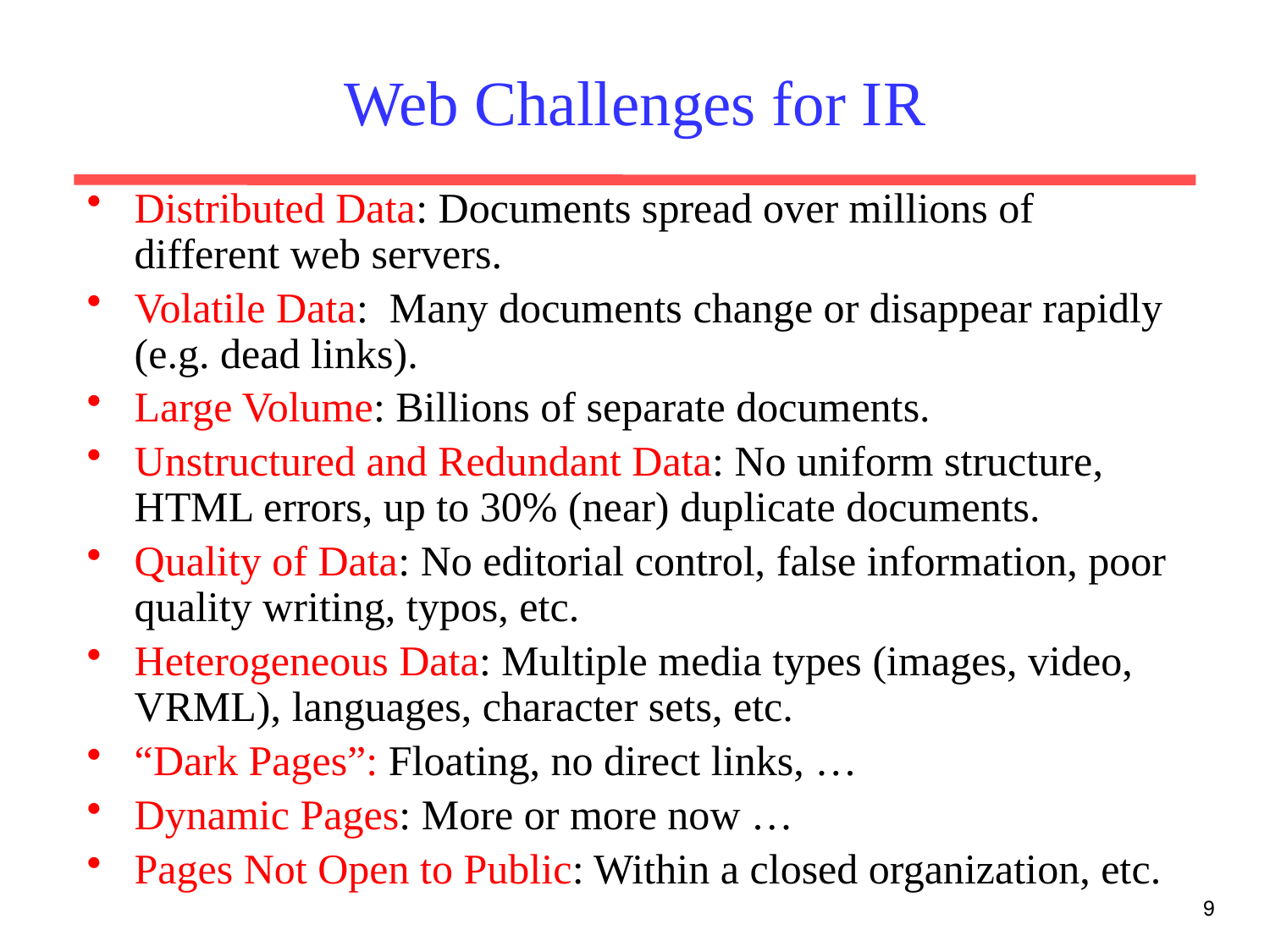

# Web Challenges for IR
Distributed Data: Documents spread over millions of different web servers.
Volatile Data:  Many documents change or disappear rapidly (e.g. dead links).
Large Volume: Billions of separate documents.
Unstructured and Redundant Data: No uniform structure, HTML errors, up to 30% (near) duplicate documents.
Quality of Data: No editorial control, false information, poor quality writing, typos, etc.
Heterogeneous Data: Multiple media types (images, video, VRML), languages, character sets, etc.
“Dark Pages”: Floating, no direct links, …
Dynamic Pages: More or more now …
Pages Not Open to Public: Within a closed organization, etc.

9